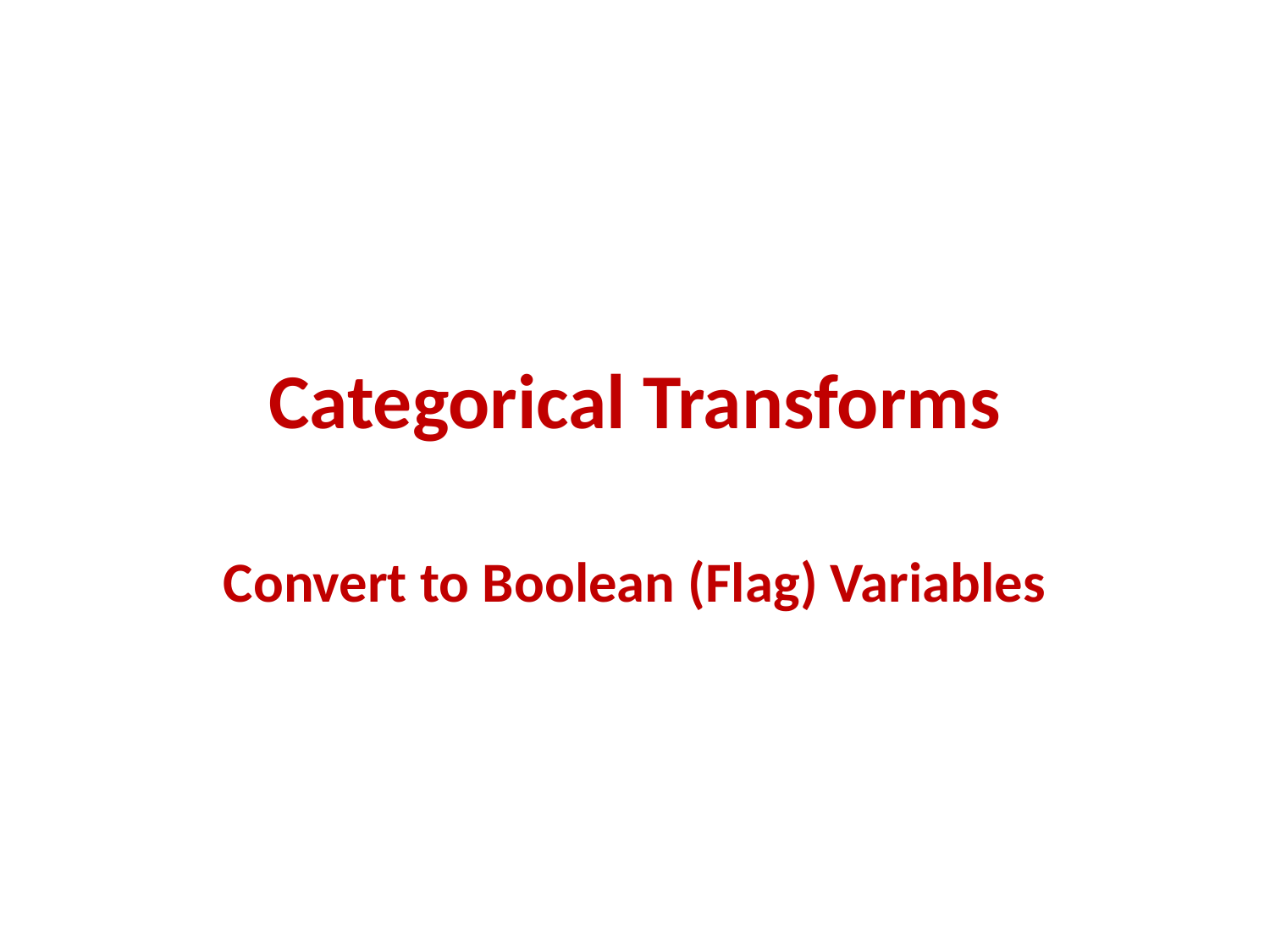

# Categorical Transforms
Convert to Boolean (Flag) Variables